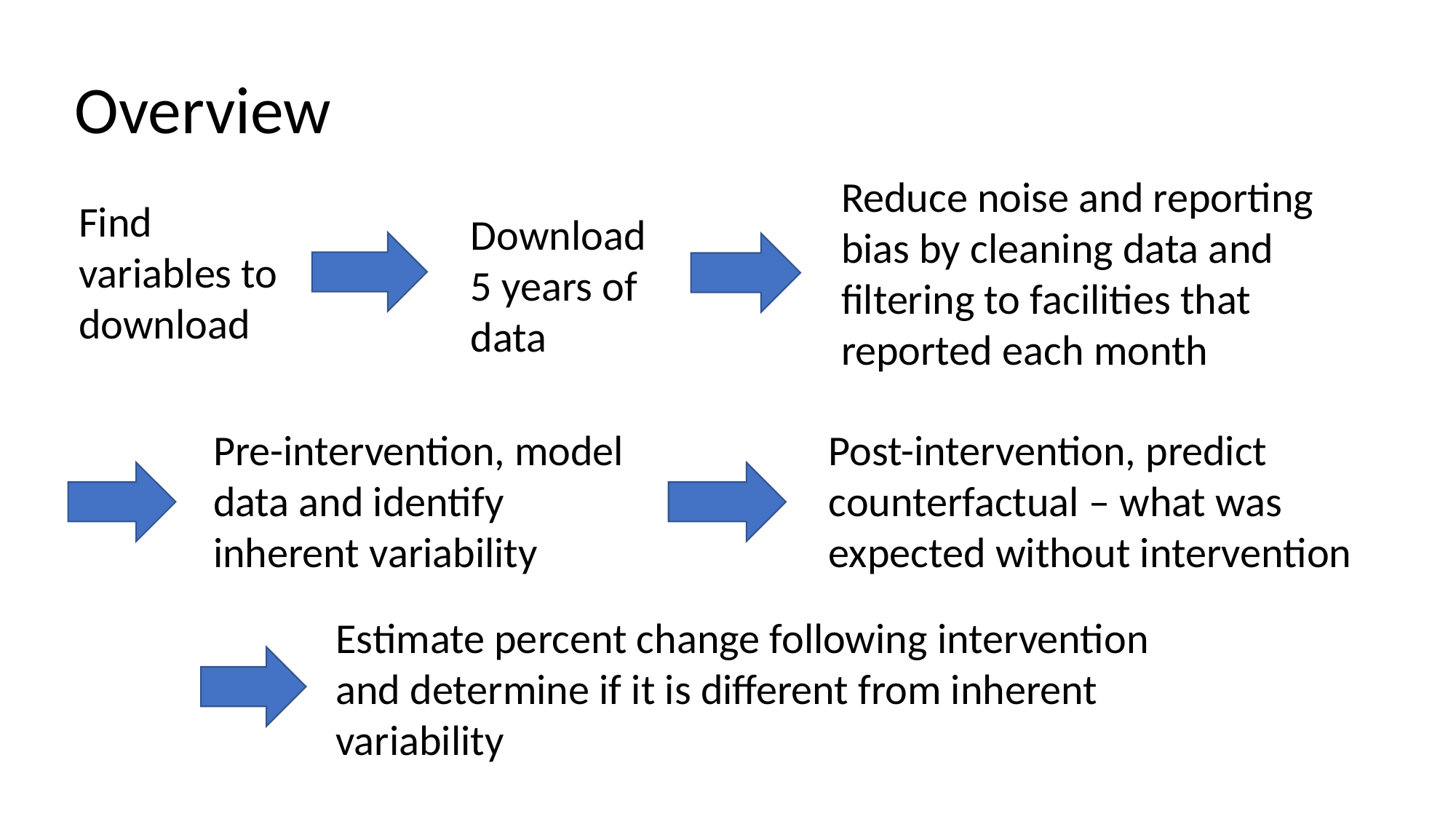

# Overview
Reduce noise and reporting bias by cleaning data and filtering to facilities that reported each month
Find variables to download
Download 5 years of data

Pre-intervention, model data and identify inherent variability
Post-intervention, predict counterfactual – what was expected without intervention

Estimate percent change following intervention and determine if it is different from inherent variability